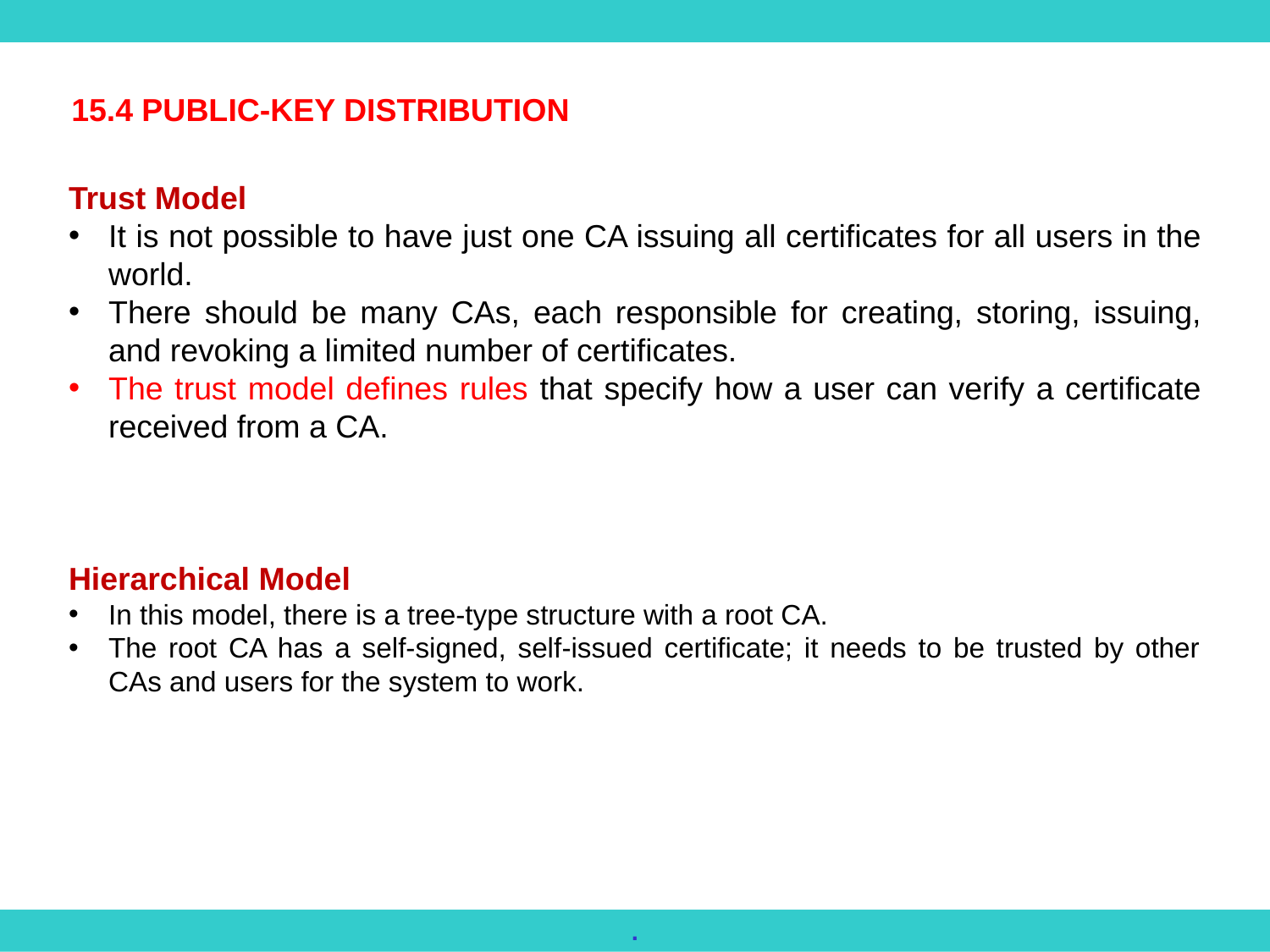

15.4 PUBLIC-KEY DISTRIBUTION
Trust Model
It is not possible to have just one CA issuing all certificates for all users in the world.
There should be many CAs, each responsible for creating, storing, issuing, and revoking a limited number of certificates.
The trust model defines rules that specify how a user can verify a certificate received from a CA.

Hierarchical Model
In this model, there is a tree-type structure with a root CA.
The root CA has a self-signed, self-issued certificate; it needs to be trusted by other CAs and users for the system to work.
.